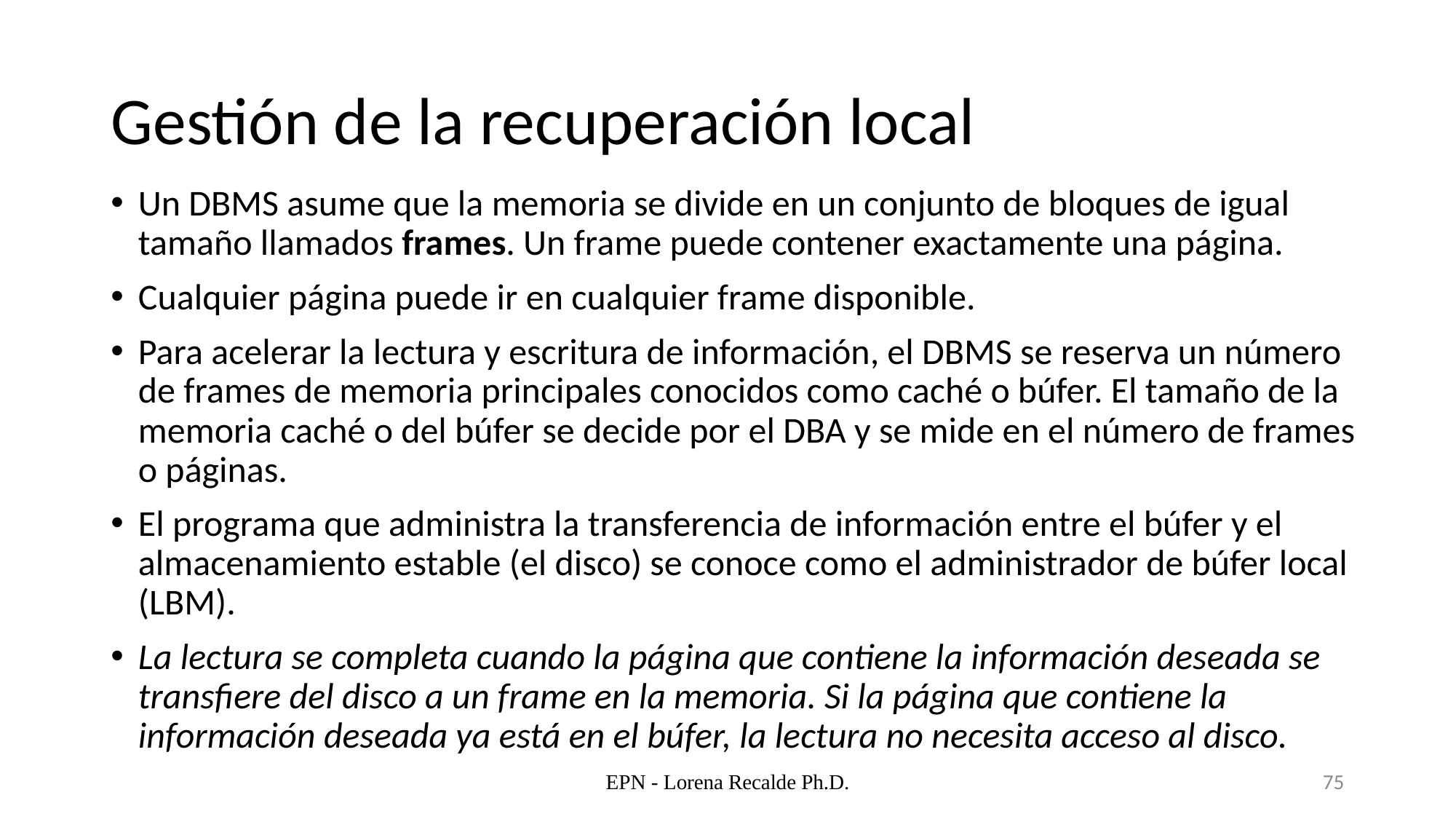

# Gestión de la recuperación local
Un DBMS asume que la memoria se divide en un conjunto de bloques de igual tamaño llamados frames. Un frame puede contener exactamente una página.
Cualquier página puede ir en cualquier frame disponible.
Para acelerar la lectura y escritura de información, el DBMS se reserva un número de frames de memoria principales conocidos como caché o búfer. El tamaño de la memoria caché o del búfer se decide por el DBA y se mide en el número de frames o páginas.
El programa que administra la transferencia de información entre el búfer y el almacenamiento estable (el disco) se conoce como el administrador de búfer local (LBM).
La lectura se completa cuando la página que contiene la información deseada se transfiere del disco a un frame en la memoria. Si la página que contiene la información deseada ya está en el búfer, la lectura no necesita acceso al disco.
EPN - Lorena Recalde Ph.D.
75